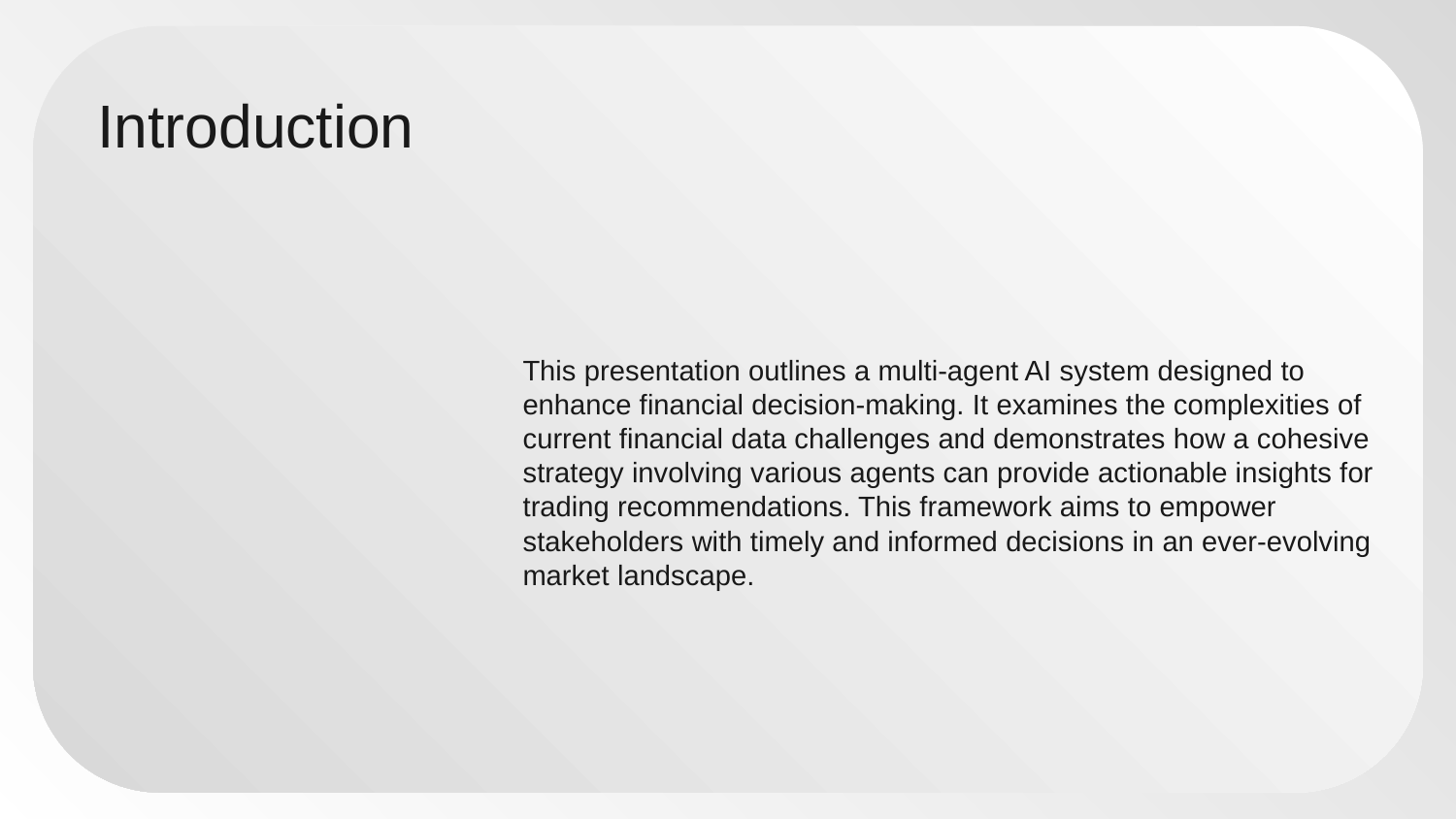

# Introduction
This presentation outlines a multi-agent AI system designed to enhance financial decision-making. It examines the complexities of current financial data challenges and demonstrates how a cohesive strategy involving various agents can provide actionable insights for trading recommendations. This framework aims to empower stakeholders with timely and informed decisions in an ever-evolving market landscape.